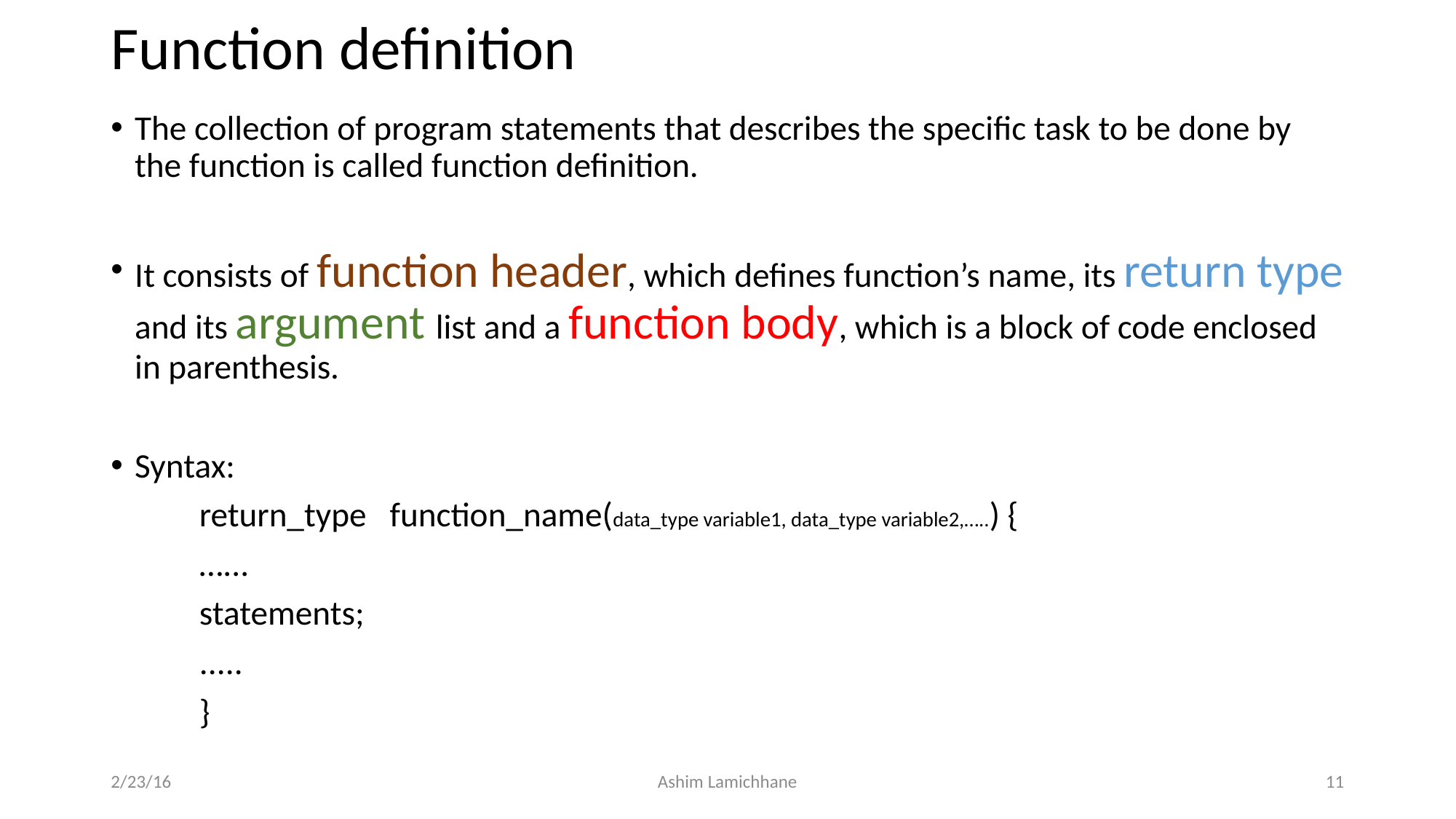

# Function definition
The collection of program statements that describes the specific task to be done by the function is called function definition.

It consists of function header, which defines function’s name, its return type and its argument list and a function body, which is a block of code enclosed in parenthesis.

Syntax:
	return_type   function_name(data_type variable1, data_type variable2,…..) {
		…...
		statements;
		.....
		}

2/23/16
Ashim Lamichhane
11